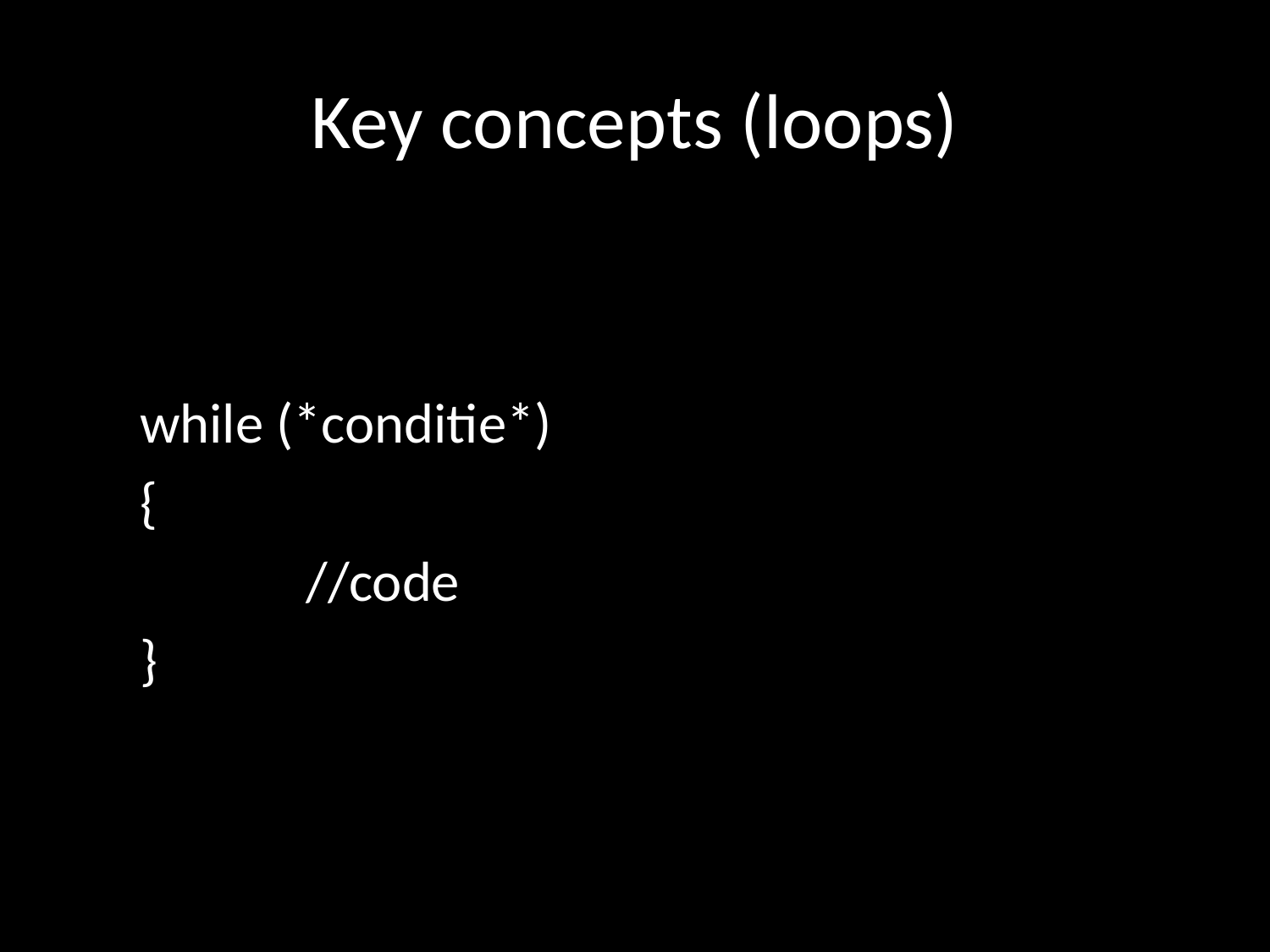

# Key concepts (loops)

while (*conditie*)
{
		//code
}